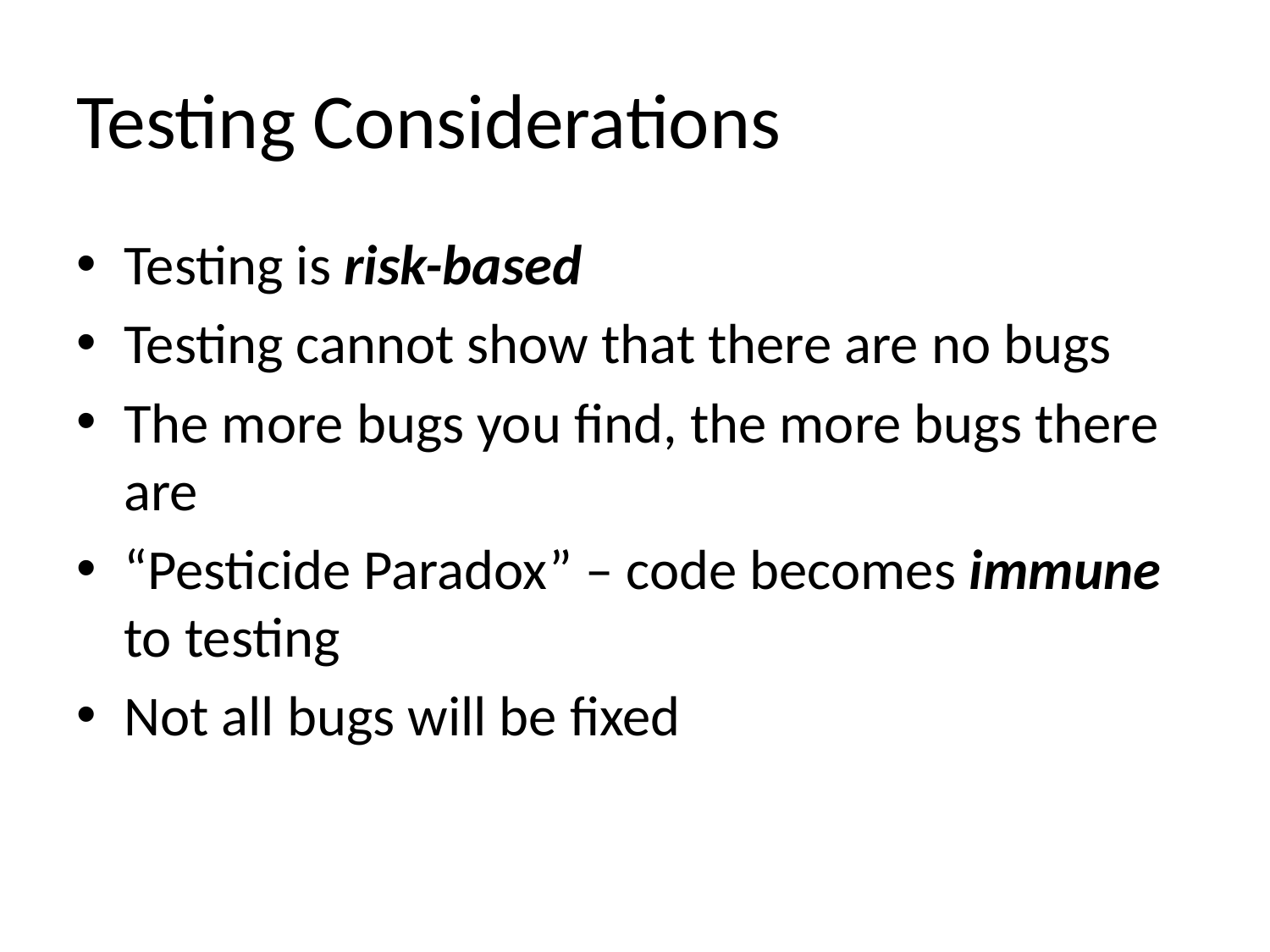

# Testing Considerations
Testing is risk-based
Testing cannot show that there are no bugs
The more bugs you find, the more bugs there are
“Pesticide Paradox” – code becomes immune to testing
Not all bugs will be fixed